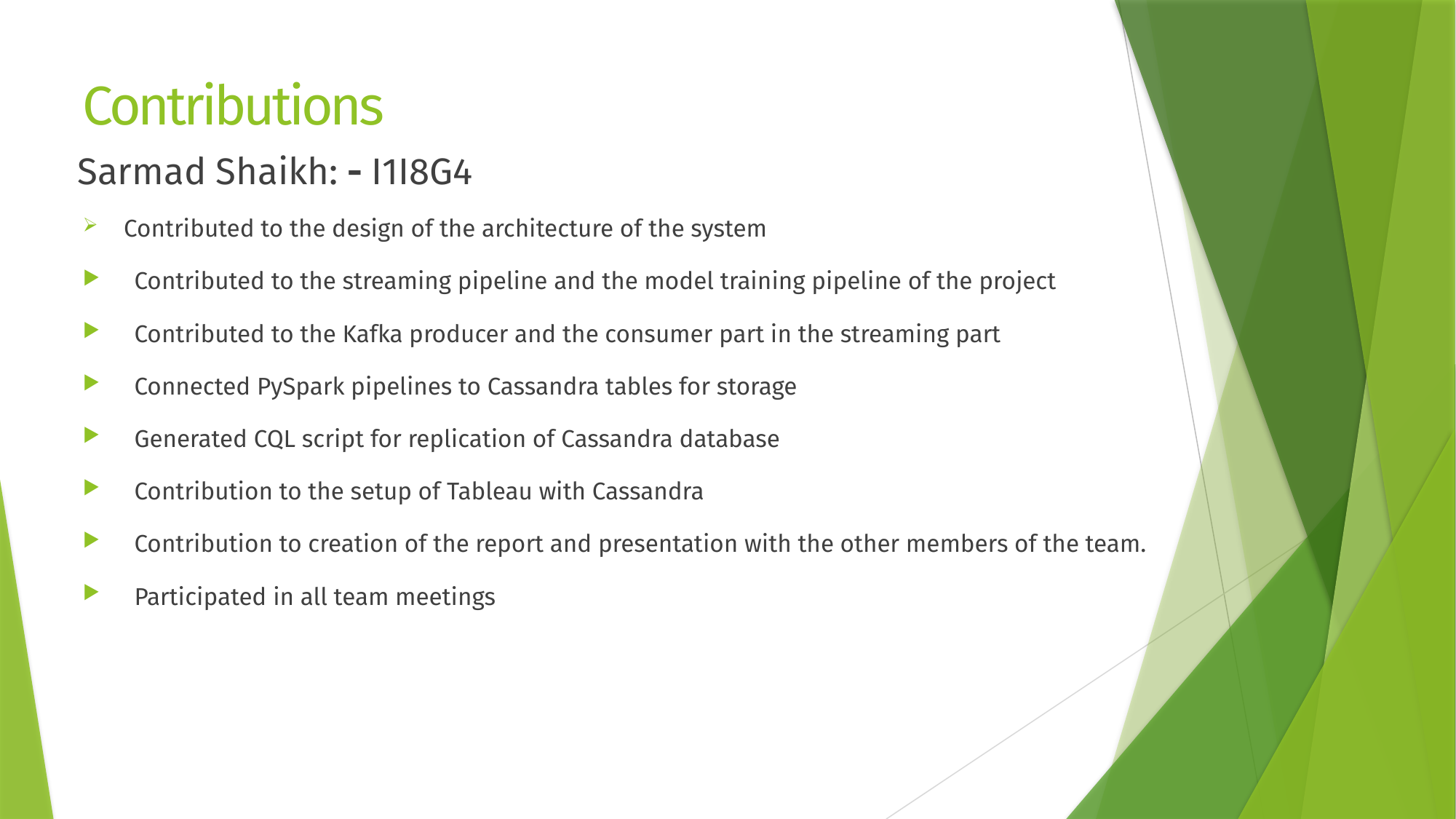

# Contributions
Sarmad Shaikh: - I1I8G4
Contributed to the design of the architecture of the system
    Contributed to the streaming pipeline and the model training pipeline of the project
    Contributed to the Kafka producer and the consumer part in the streaming part
    Connected PySpark pipelines to Cassandra tables for storage
    Generated CQL script for replication of Cassandra database
    Contribution to the setup of Tableau with Cassandra
    Contribution to creation of the report and presentation with the other members of the team.
    Participated in all team meetings